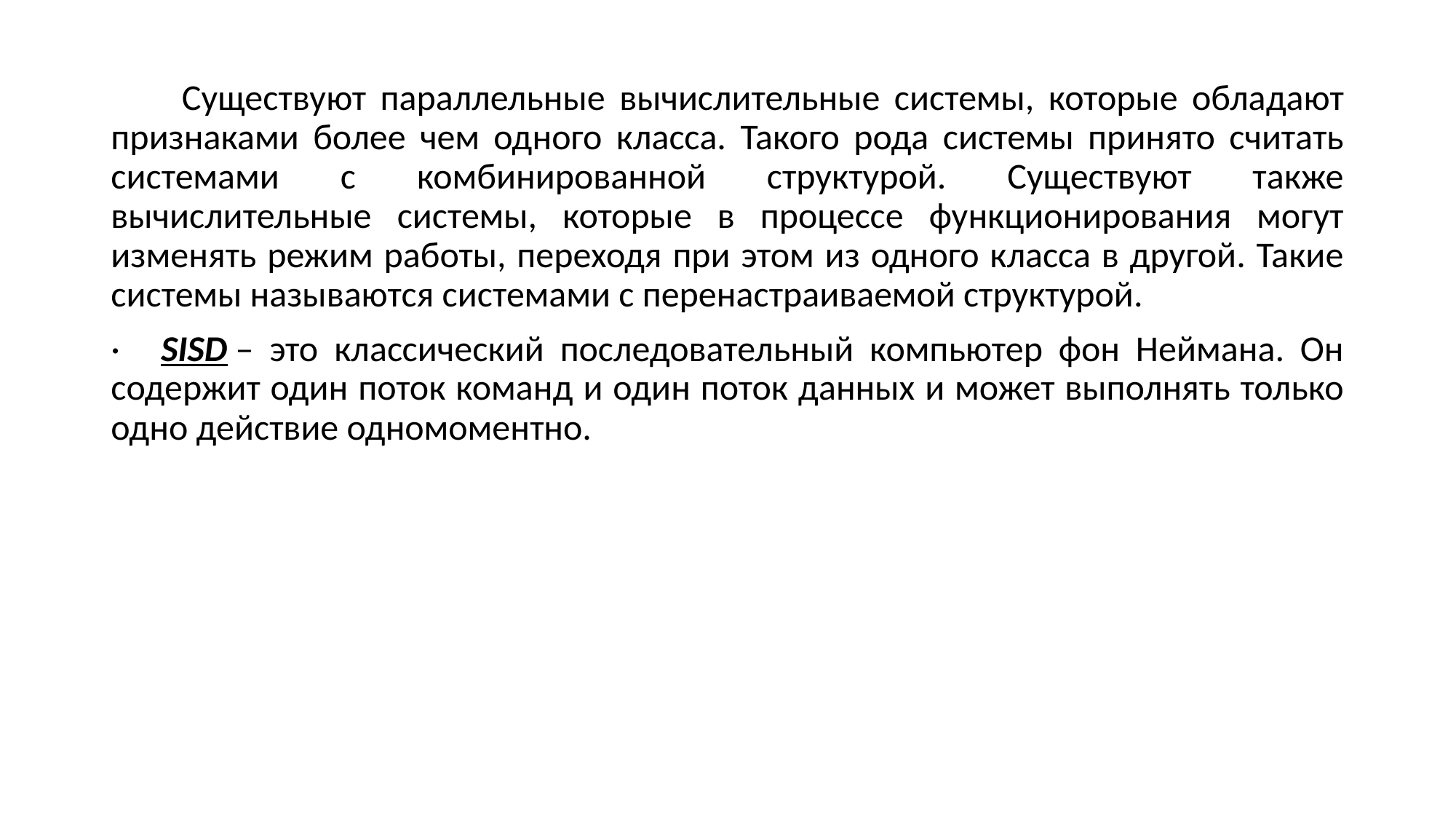

Существуют параллельные вычислительные системы, которые обладают признаками более чем одного класса. Такого рода системы принято считать системами с комбинированной структурой. Существуют также вычислительные системы, которые в процессе функционирования могут изменять режим работы, переходя при этом из одного класса в другой. Такие системы называются системами с перенастраиваемой структурой.
·     SISD – это классический последовательный компьютер фон Неймана. Он содержит один поток команд и один поток данных и может выполнять только одно действие одномоментно.